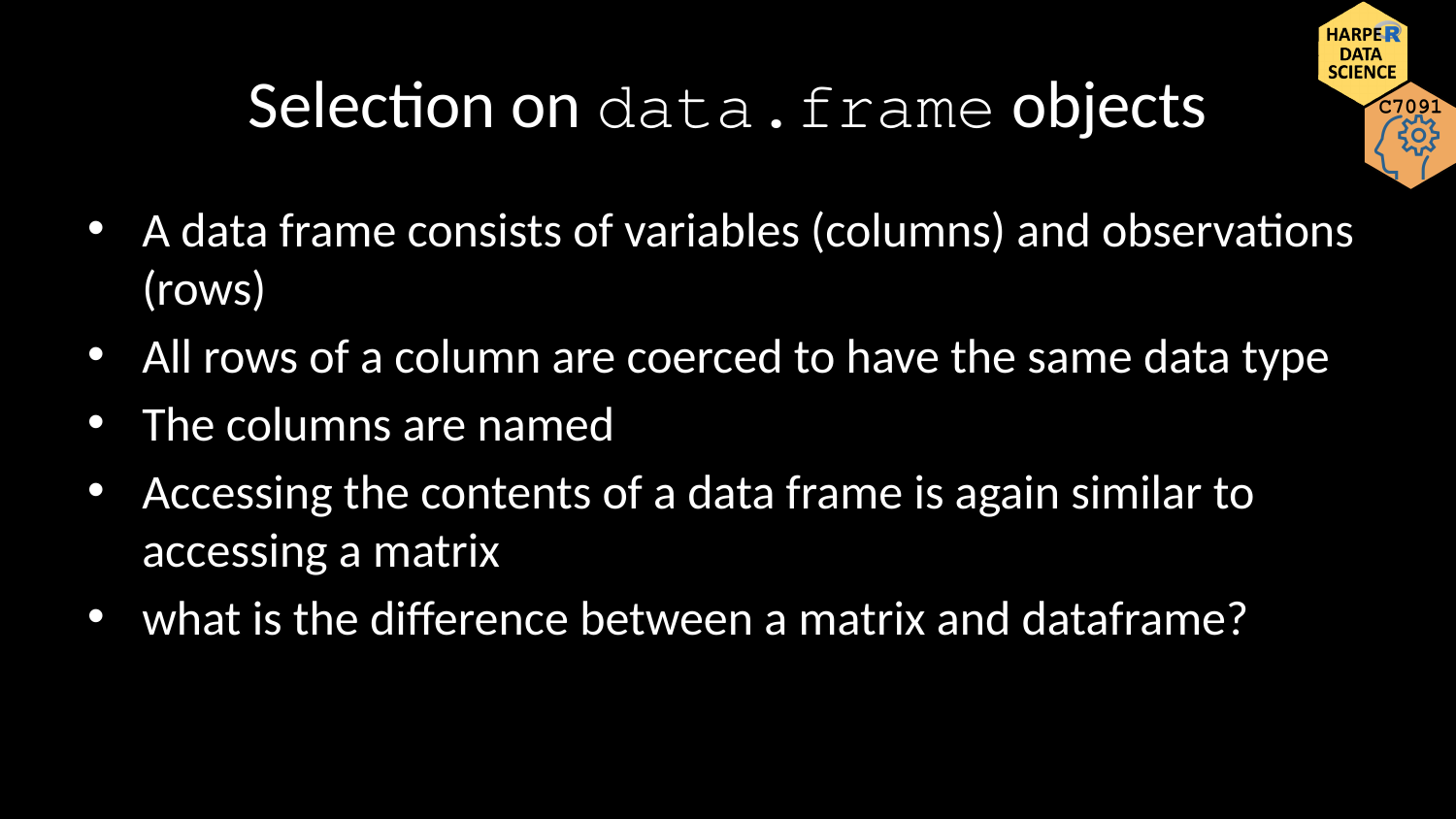

# Selection on data.frame objects
A data frame consists of variables (columns) and observations (rows)
All rows of a column are coerced to have the same data type
The columns are named
Accessing the contents of a data frame is again similar to accessing a matrix
what is the difference between a matrix and dataframe?